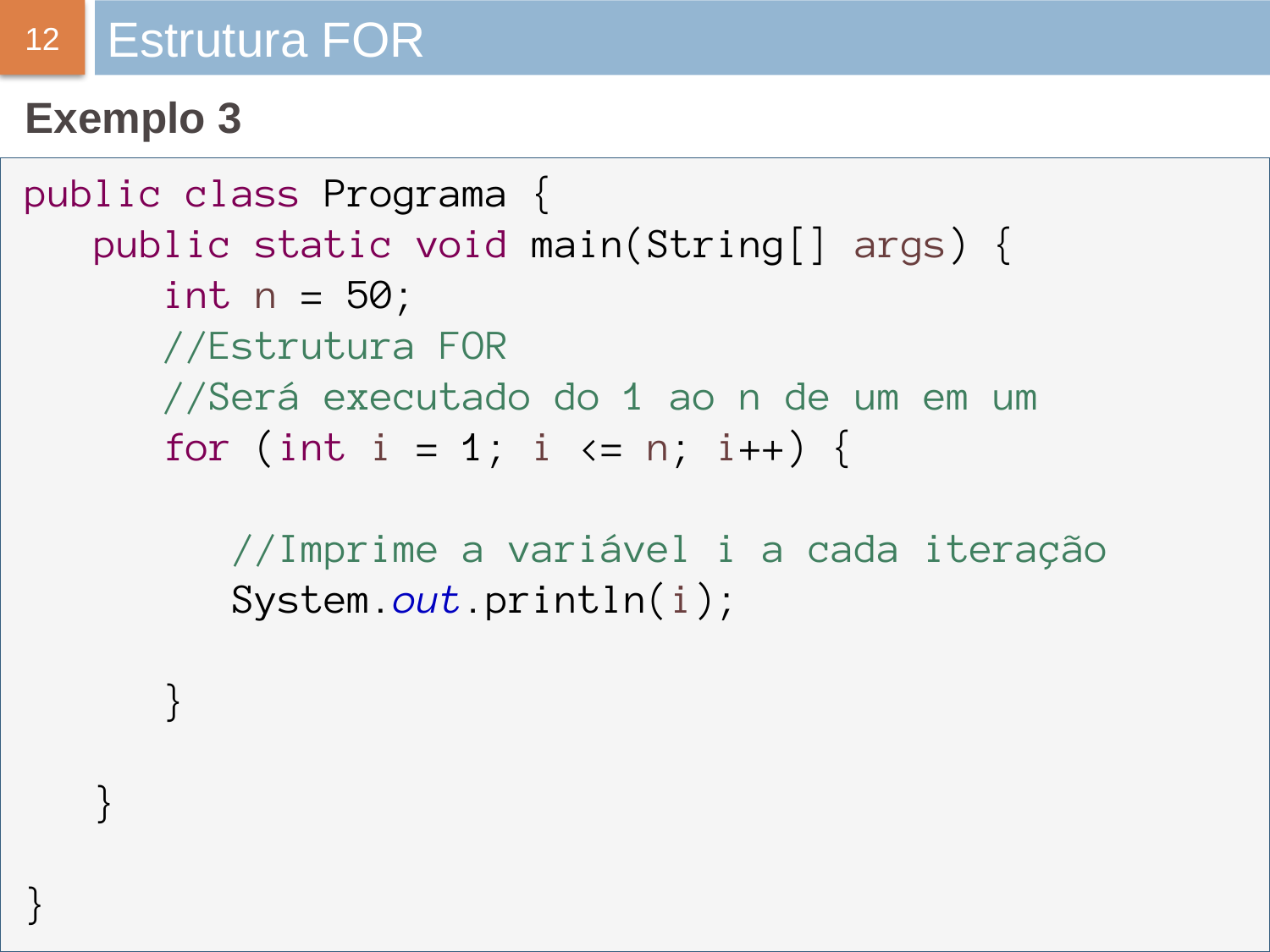

# Estrutura FOR
Exemplo 3
public class Programa {
   public static void main(String[] args) {
      int n = 50;
      //Estrutura FOR
      //Será executado do 1 ao n de um em um
      for (int i = 1; i <= n; i++) {

         //Imprime a variável i a cada iteração
         System.out.println(i);

      }

   }

}